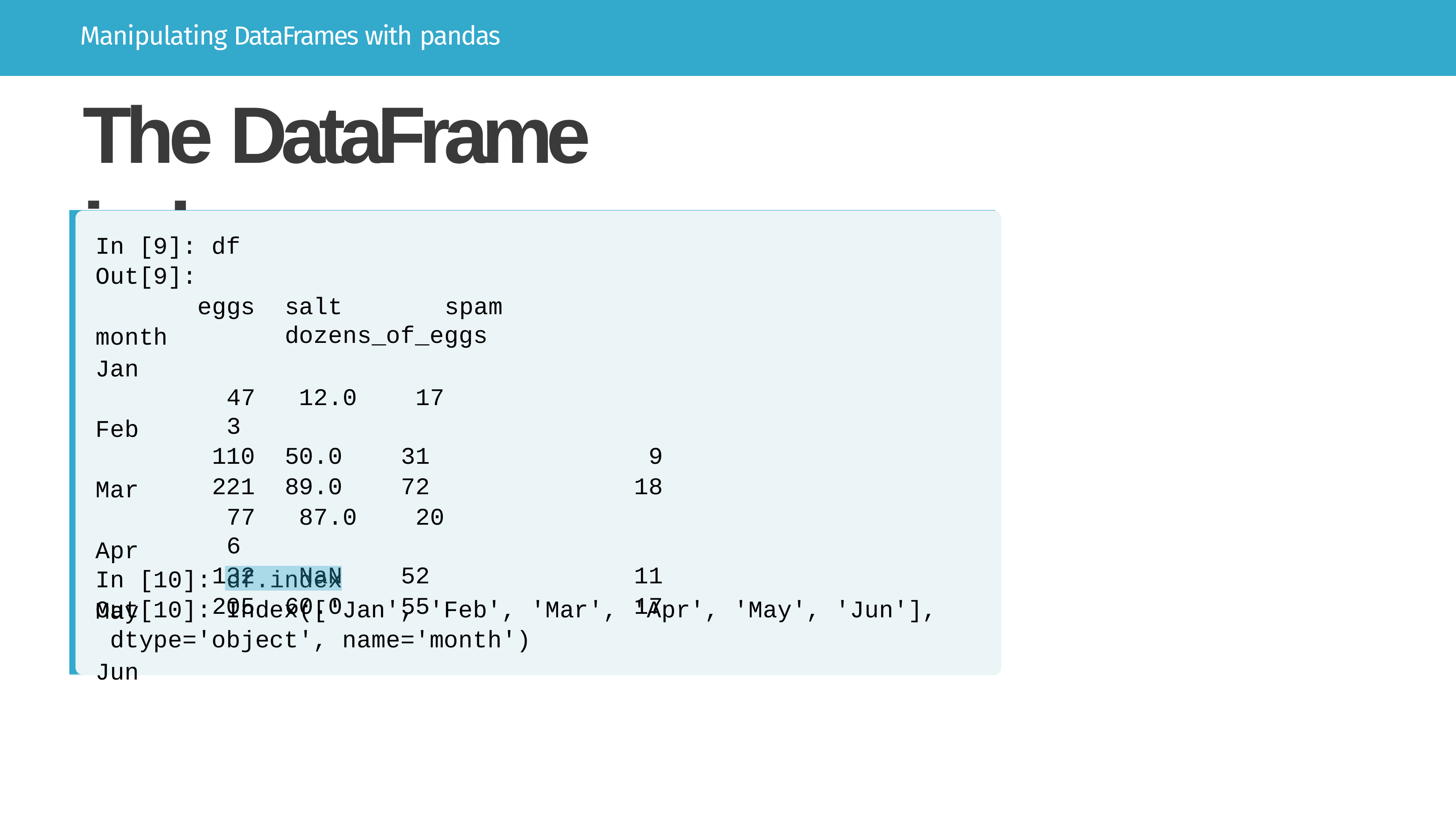

# Manipulating DataFrames with pandas
The DataFrame index

In [9]: df
Out[9]:
eggs
month
salt	spam	dozens_of_eggs

47	12.0	17	3
110	50.0	31	9
221	89.0	72	18
77	87.0	20	6
132	NaN	52	11
205	60.0	55	17
Jan  Feb  Mar  Apr  May  Jun
df.index
In [10]:
Out[10]: Index(['Jan', 'Feb', 'Mar', 'Apr', 'May', 'Jun'],  dtype='object', name='month')